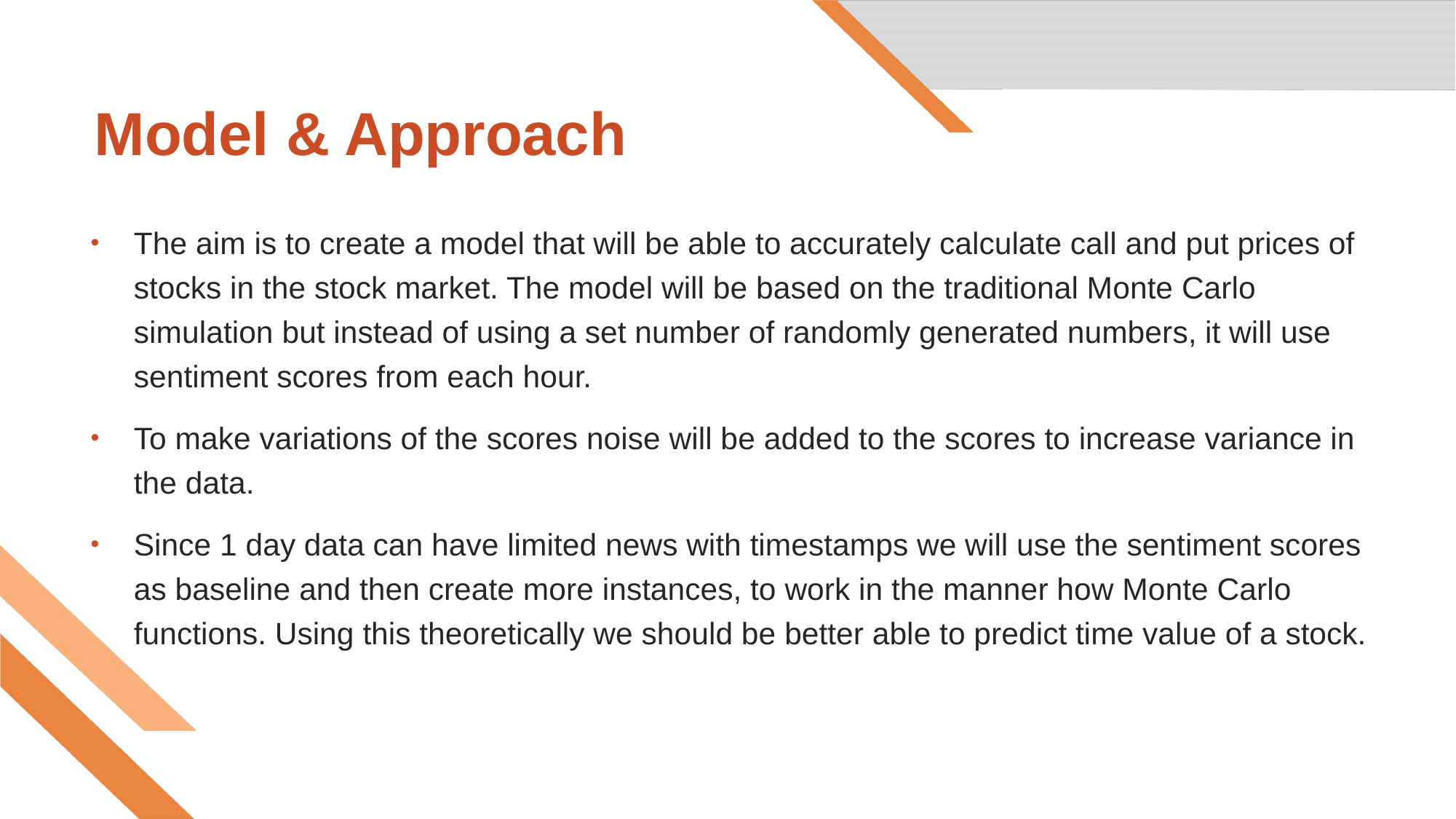

# Model & Approach
The aim is to create a model that will be able to accurately calculate call and put prices of stocks in the stock market. The model will be based on the traditional Monte Carlo simulation but instead of using a set number of randomly generated numbers, it will use sentiment scores from each hour.
To make variations of the scores noise will be added to the scores to increase variance in the data.
Since 1 day data can have limited news with timestamps we will use the sentiment scores as baseline and then create more instances, to work in the manner how Monte Carlo functions. Using this theoretically we should be better able to predict time value of a stock.